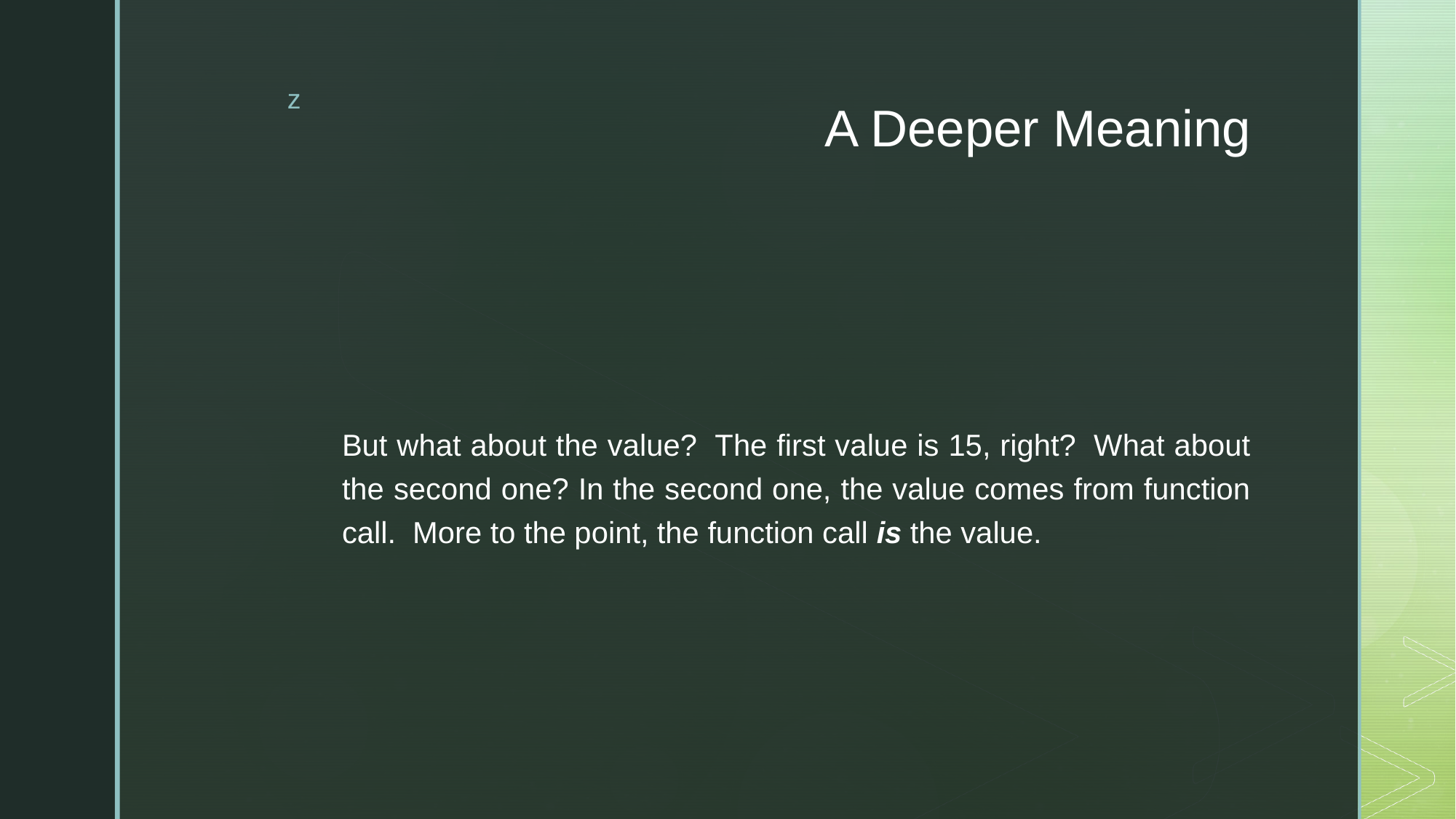

# A Deeper Meaning
But what about the value?  The first value is 15, right?  What about the second one? In the second one, the value comes from function call.  More to the point, the function call is the value.